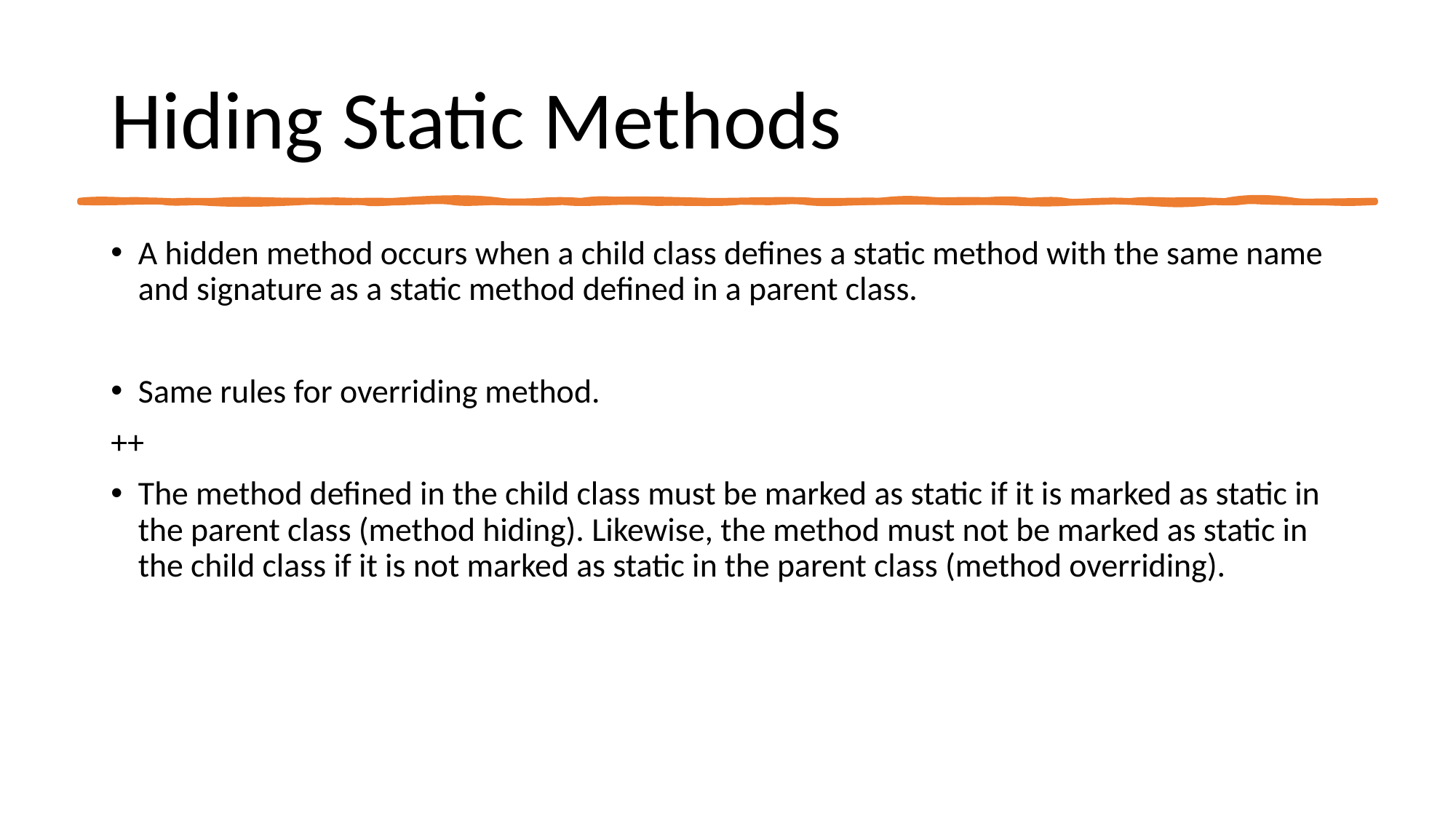

# Hiding Static Methods

A hidden method occurs when a child class defines a static method with the same name and signature as a static method defined in a parent class.

Same rules for overriding method.
++
The method defined in the child class must be marked as static if it is marked as static in the parent class (method hiding). Likewise, the method must not be marked as static in the child class if it is not marked as static in the parent class (method overriding).